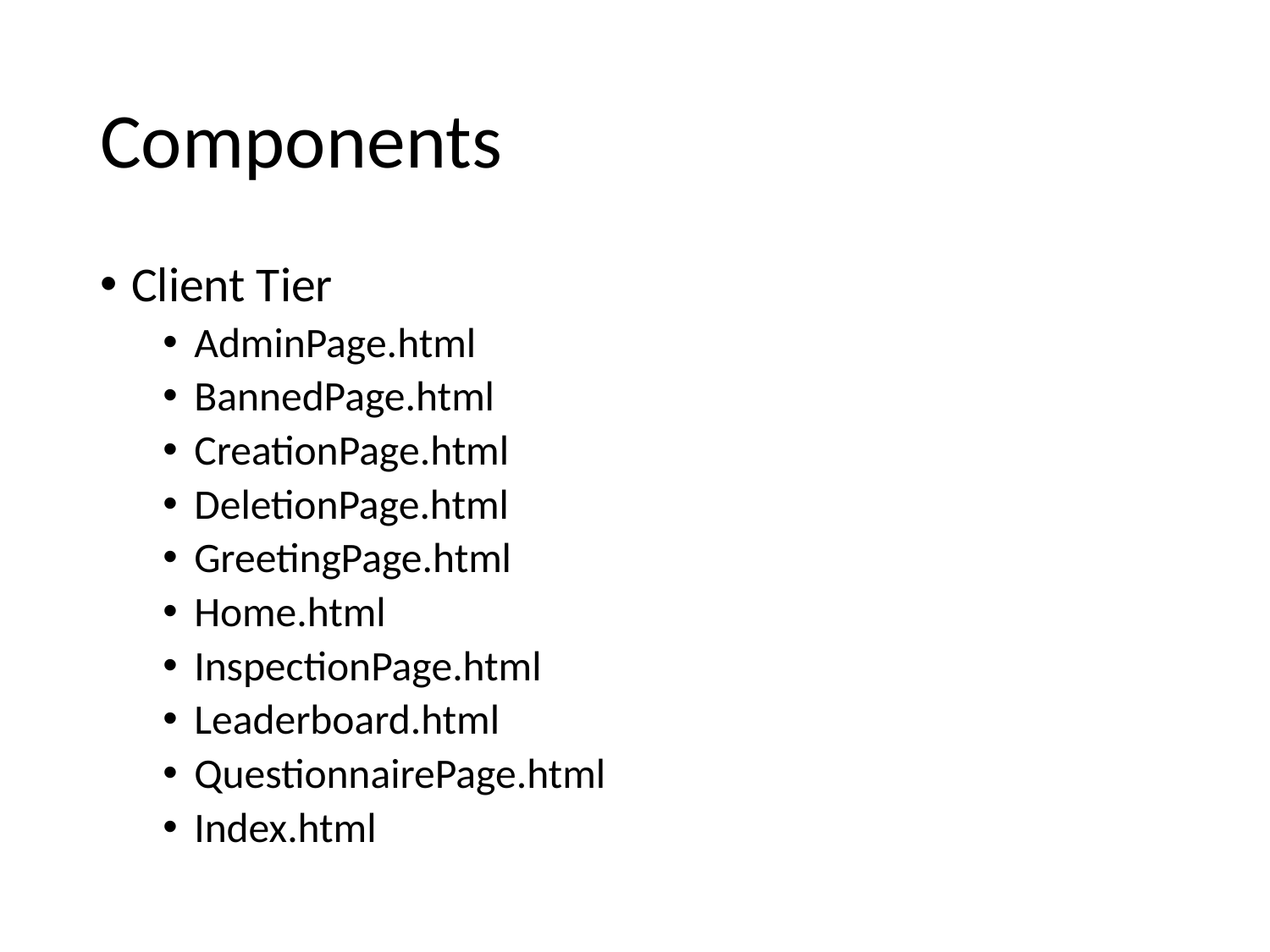

# Components
Client Tier
AdminPage.html
BannedPage.html
CreationPage.html
DeletionPage.html
GreetingPage.html
Home.html
InspectionPage.html
Leaderboard.html
QuestionnairePage.html
Index.html